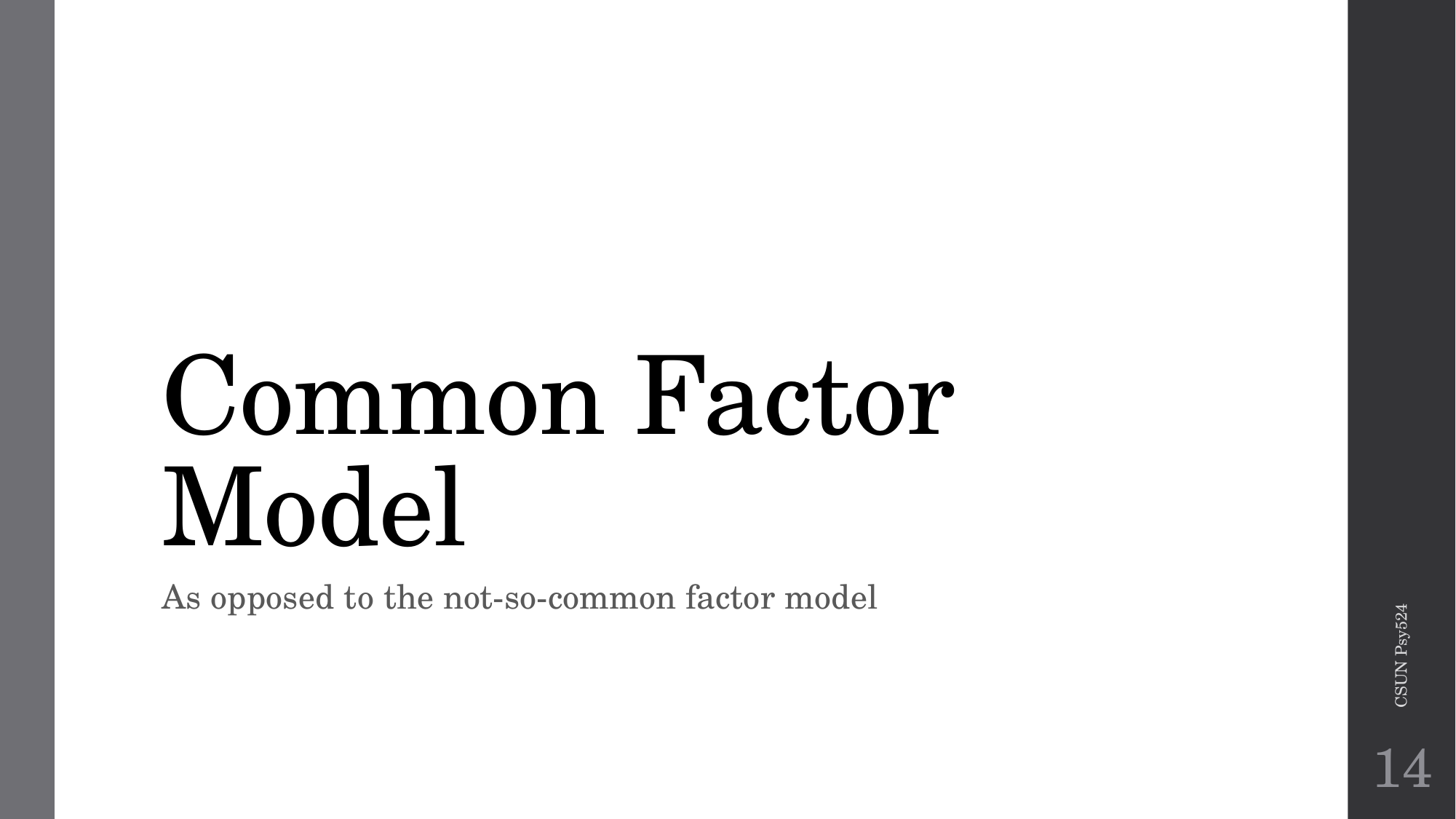

# Common Factor Model
CSUN Psy524
As opposed to the not-so-common factor model
14